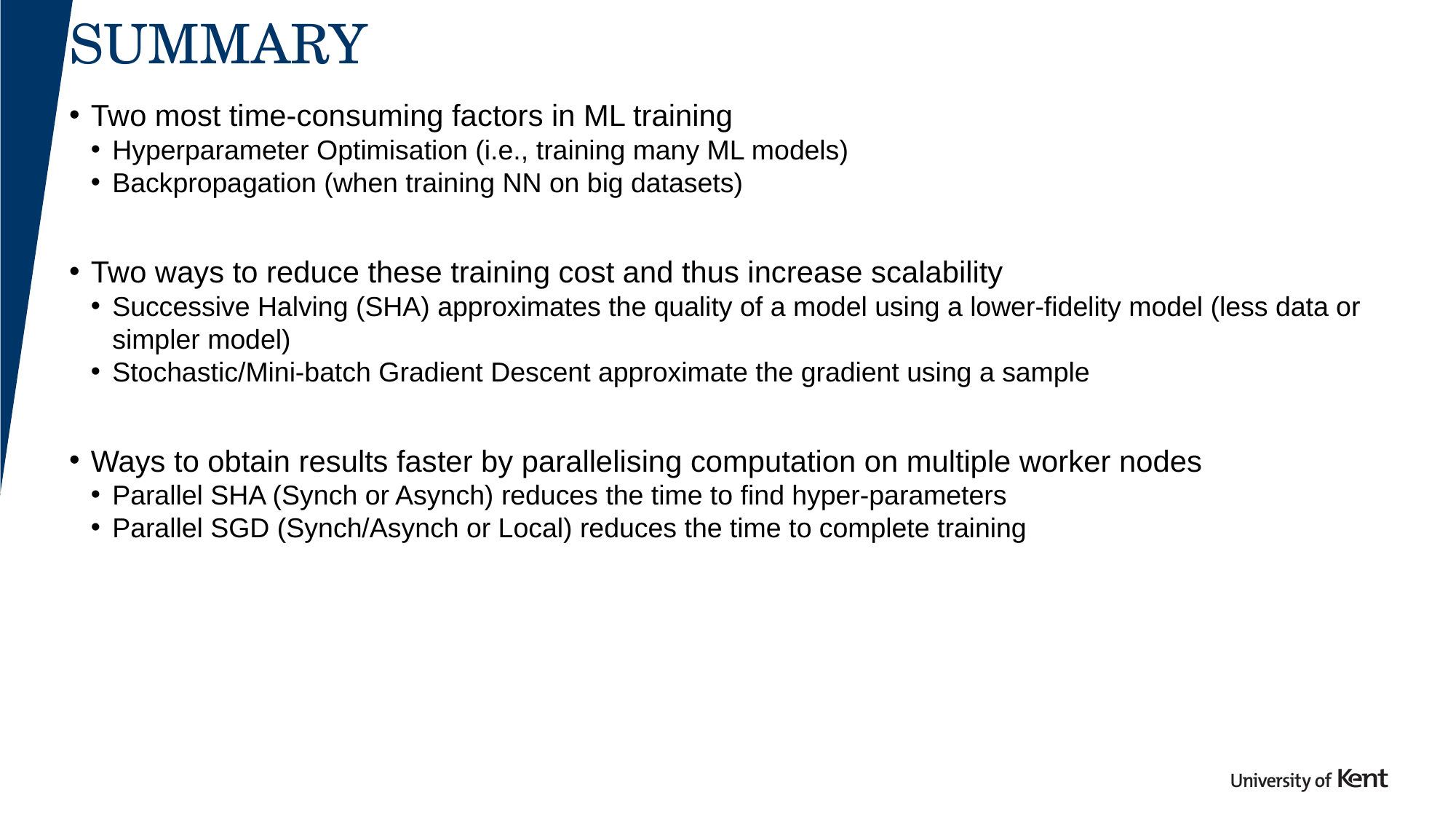

# Summary
Two most time-consuming factors in ML training
Hyperparameter Optimisation (i.e., training many ML models)
Backpropagation (when training NN on big datasets)

Two ways to reduce these training cost and thus increase scalability
Successive Halving (SHA) approximates the quality of a model using a lower-fidelity model (less data or simpler model)
Stochastic/Mini-batch Gradient Descent approximate the gradient using a sample

Ways to obtain results faster by parallelising computation on multiple worker nodes
Parallel SHA (Synch or Asynch) reduces the time to find hyper-parameters
Parallel SGD (Synch/Asynch or Local) reduces the time to complete training